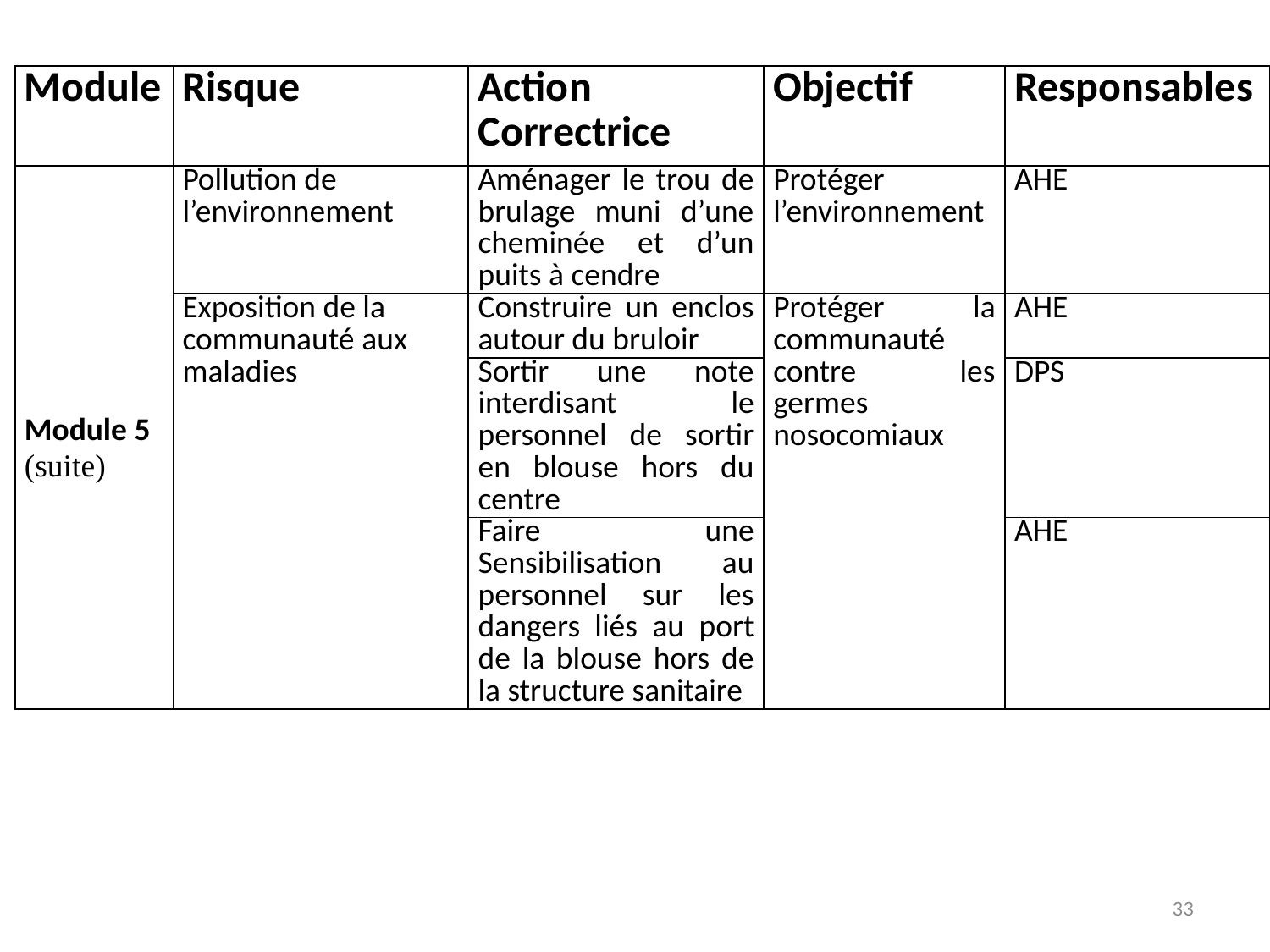

| Module | Risque | Action Correctrice | Objectif | Responsables |
| --- | --- | --- | --- | --- |
| Module 5 (suite) | Pollution de l’environnement | Aménager le trou de brulage muni d’une cheminée et d’un puits à cendre | Protéger l’environnement | AHE |
|  | Exposition de la communauté aux maladies | Construire un enclos autour du bruloir | Protéger la communauté contre les germes nosocomiaux | AHE |
|  |  | Sortir une note interdisant le personnel de sortir en blouse hors du centre |  | DPS |
|  |  | Faire une Sensibilisation au personnel sur les dangers liés au port de la blouse hors de la structure sanitaire |  | AHE |
33